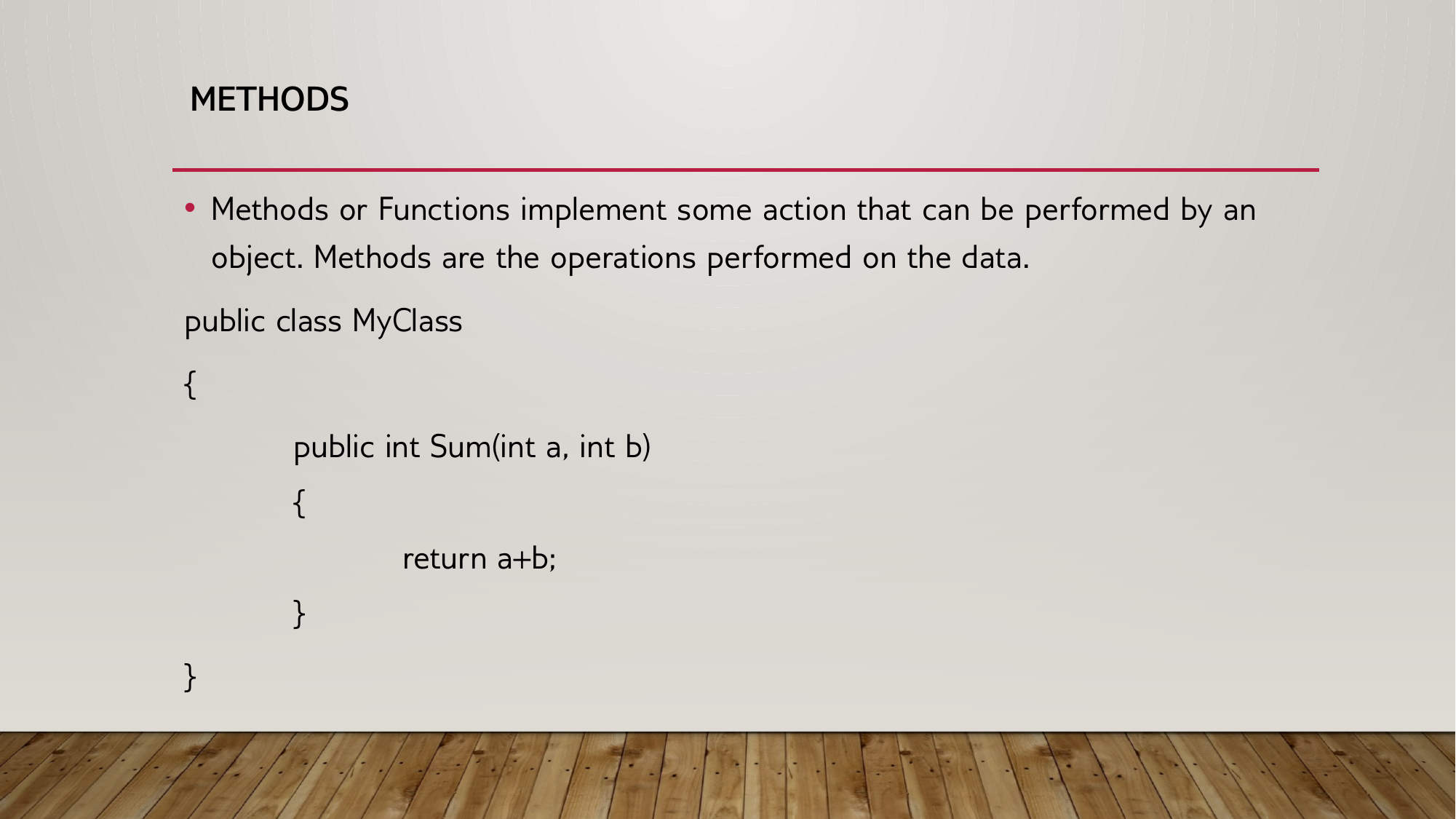

# Methods
Methods or Functions implement some action that can be performed by an object. Methods are the operations performed on the data.
public class MyClass
{
	public int Sum(int a, int b)
{
	return a+b;
}
}